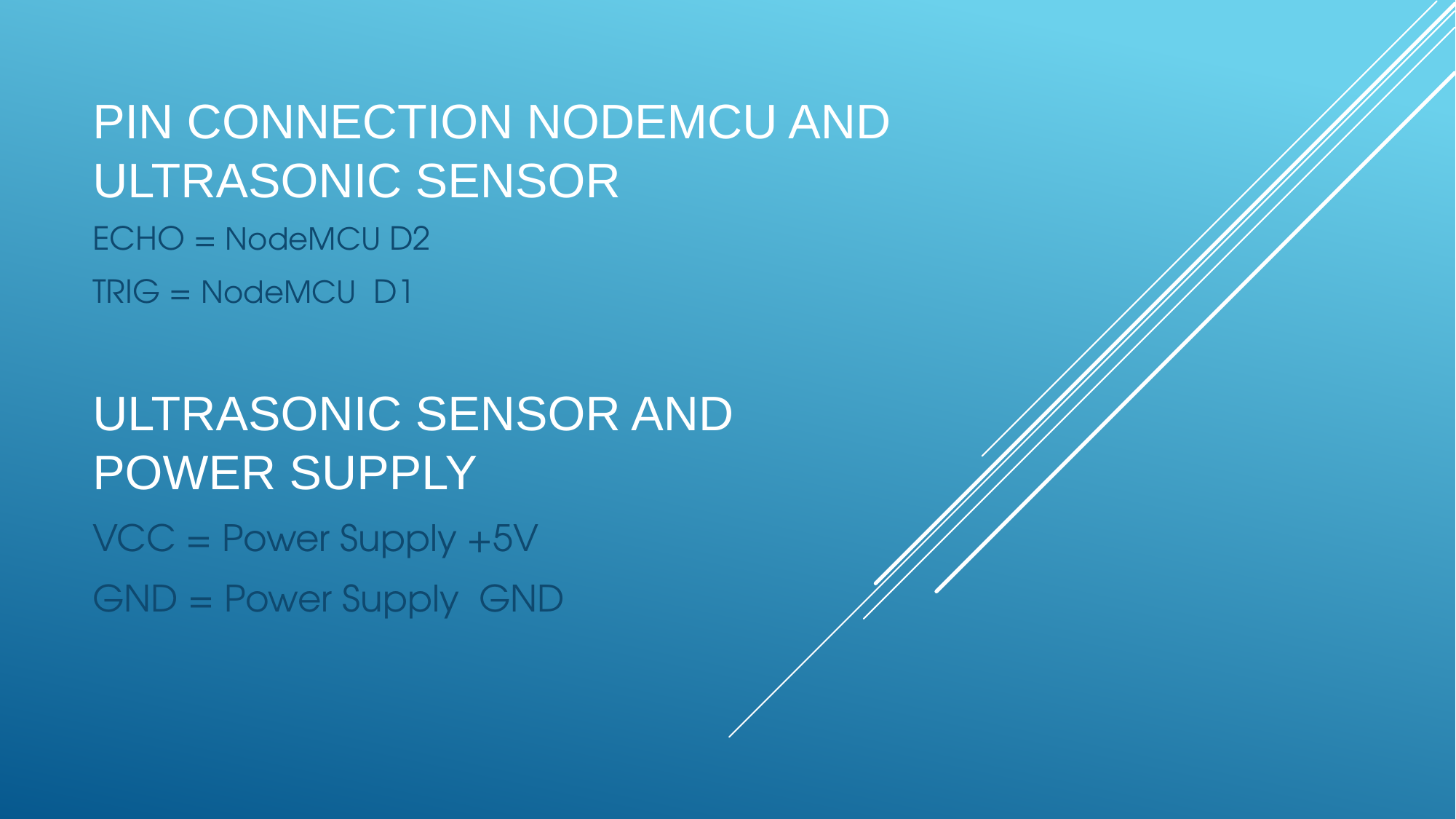

# PIN connection nodemcu and ultrasonic sensor
ECHO = NodeMCU D2
TRIG = NodeMCU  D1

ULTRASONIC SENSOR AND POWER SUPPLY
VCC = Power Supply +5V
GND = Power Supply  GND